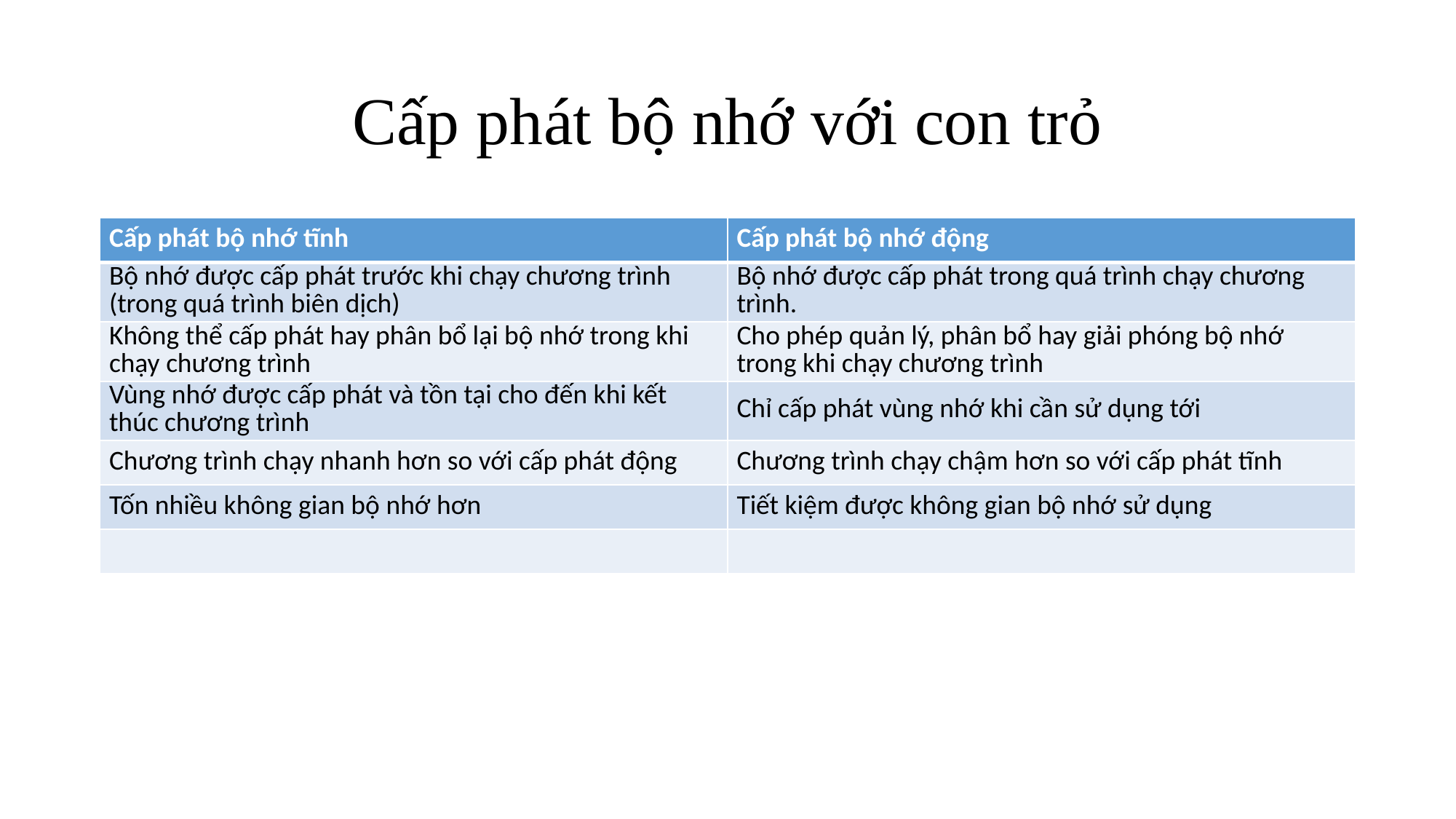

# Cấp phát bộ nhớ với con trỏ
| Cấp phát bộ nhớ tĩnh | Cấp phát bộ nhớ động |
| --- | --- |
| Bộ nhớ được cấp phát trước khi chạy chương trình (trong quá trình biên dịch) | Bộ nhớ được cấp phát trong quá trình chạy chương trình. |
| Không thể cấp phát hay phân bổ lại bộ nhớ trong khi chạy chương trình | Cho phép quản lý, phân bổ hay giải phóng bộ nhớ trong khi chạy chương trình |
| Vùng nhớ được cấp phát và tồn tại cho đến khi kết thúc chương trình | Chỉ cấp phát vùng nhớ khi cần sử dụng tới |
| Chương trình chạy nhanh hơn so với cấp phát động | Chương trình chạy chậm hơn so với cấp phát tĩnh |
| Tốn nhiều không gian bộ nhớ hơn | Tiết kiệm được không gian bộ nhớ sử dụng |
|  |  |